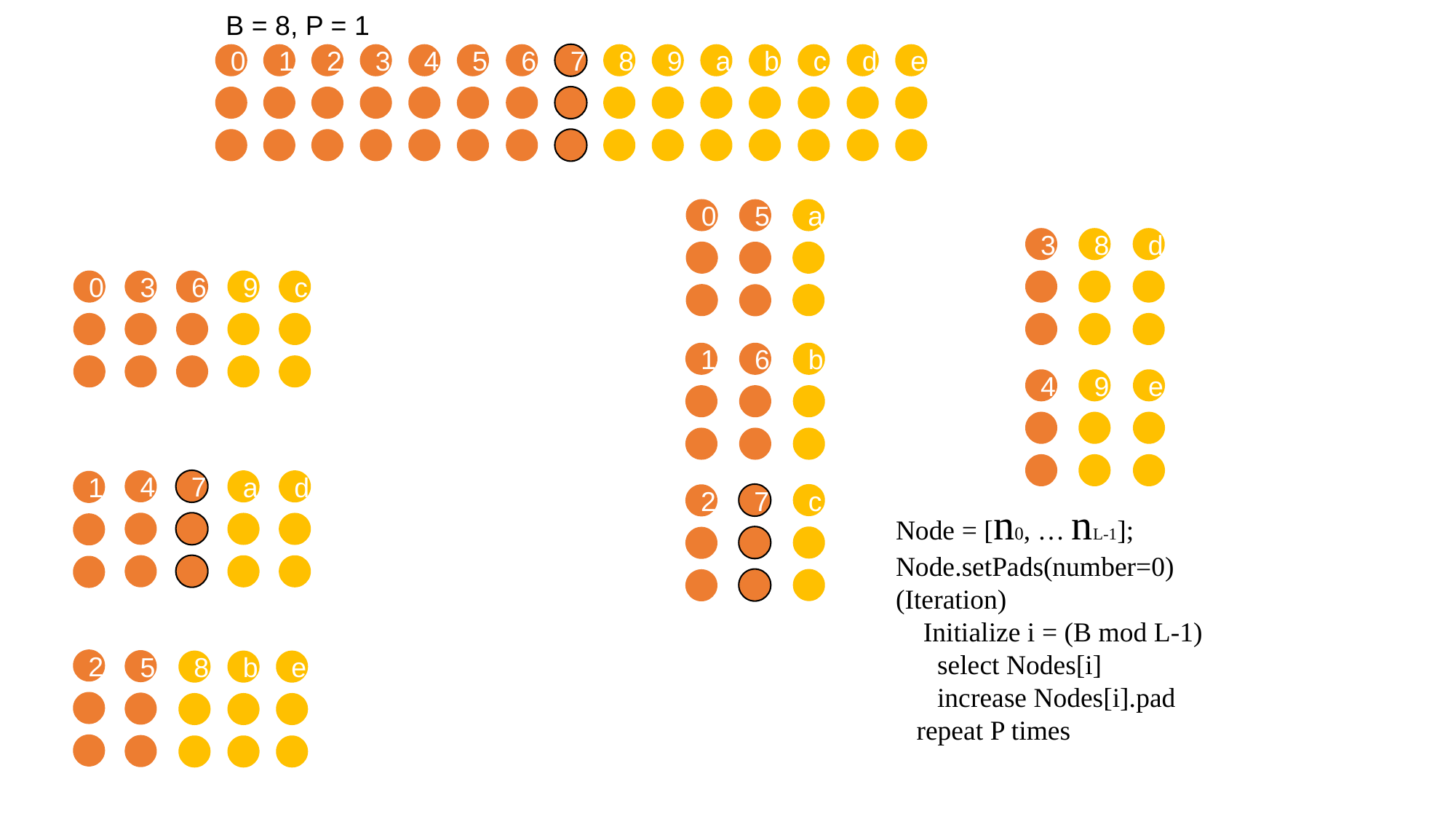

B = 8, P = 1
6
7
c
d
e
5
b
3
4
9
a
2
8
1
0

0
a
5
3
8
d

0
3
6
9
c

1
6
b

4
9
e

4
7
a
d
1
7
c
2
Node = [n0, … nL-1];  Node.setPads(number=0)
(Iteration)
    Initialize i = (B mod L-1)
      select Nodes[i]
      increase Nodes[i].pad
   repeat P times

2
5
8
b
e